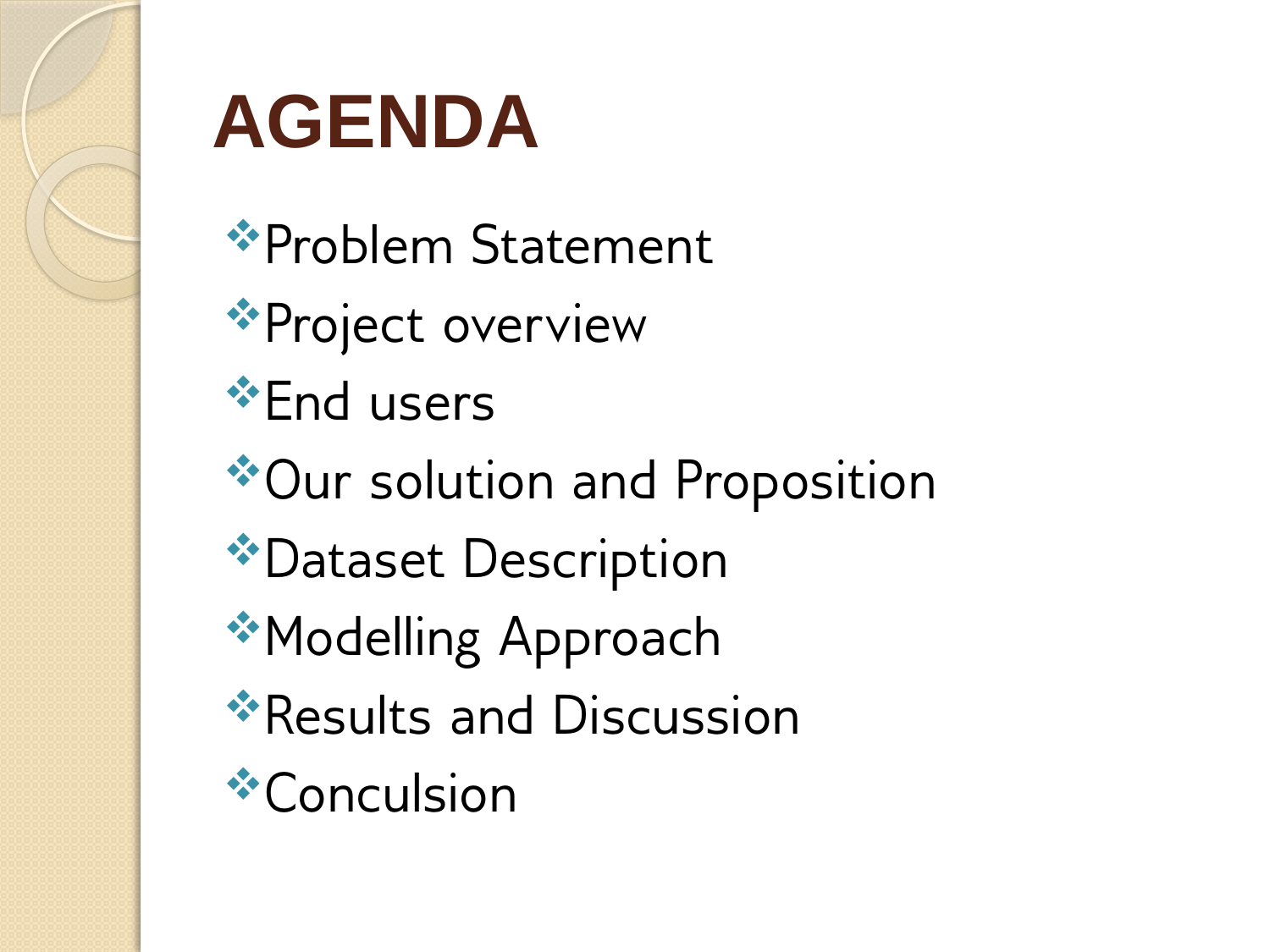

# AGENDA
Problem Statement
Project overview
End users
Our solution and Proposition
Dataset Description
Modelling Approach
Results and Discussion
Conculsion